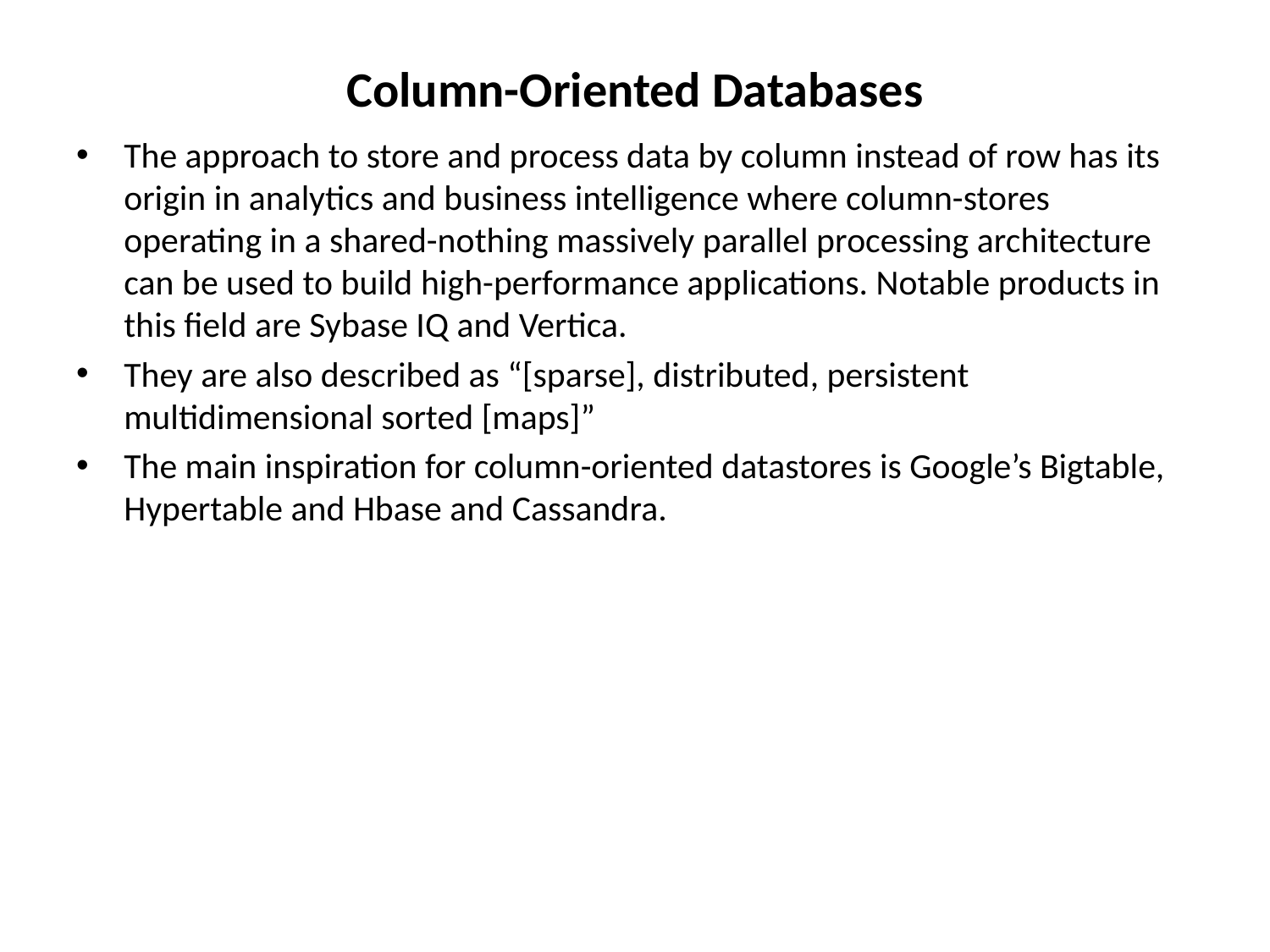

# Column-Oriented Databases
The approach to store and process data by column instead of row has its origin in analytics and business intelligence where column-stores operating in a shared-nothing massively parallel processing architecture can be used to build high-performance applications. Notable products in this field are Sybase IQ and Vertica.
They are also described as “[sparse], distributed, persistent multidimensional sorted [maps]”
The main inspiration for column-oriented datastores is Google’s Bigtable, Hypertable and Hbase and Cassandra.